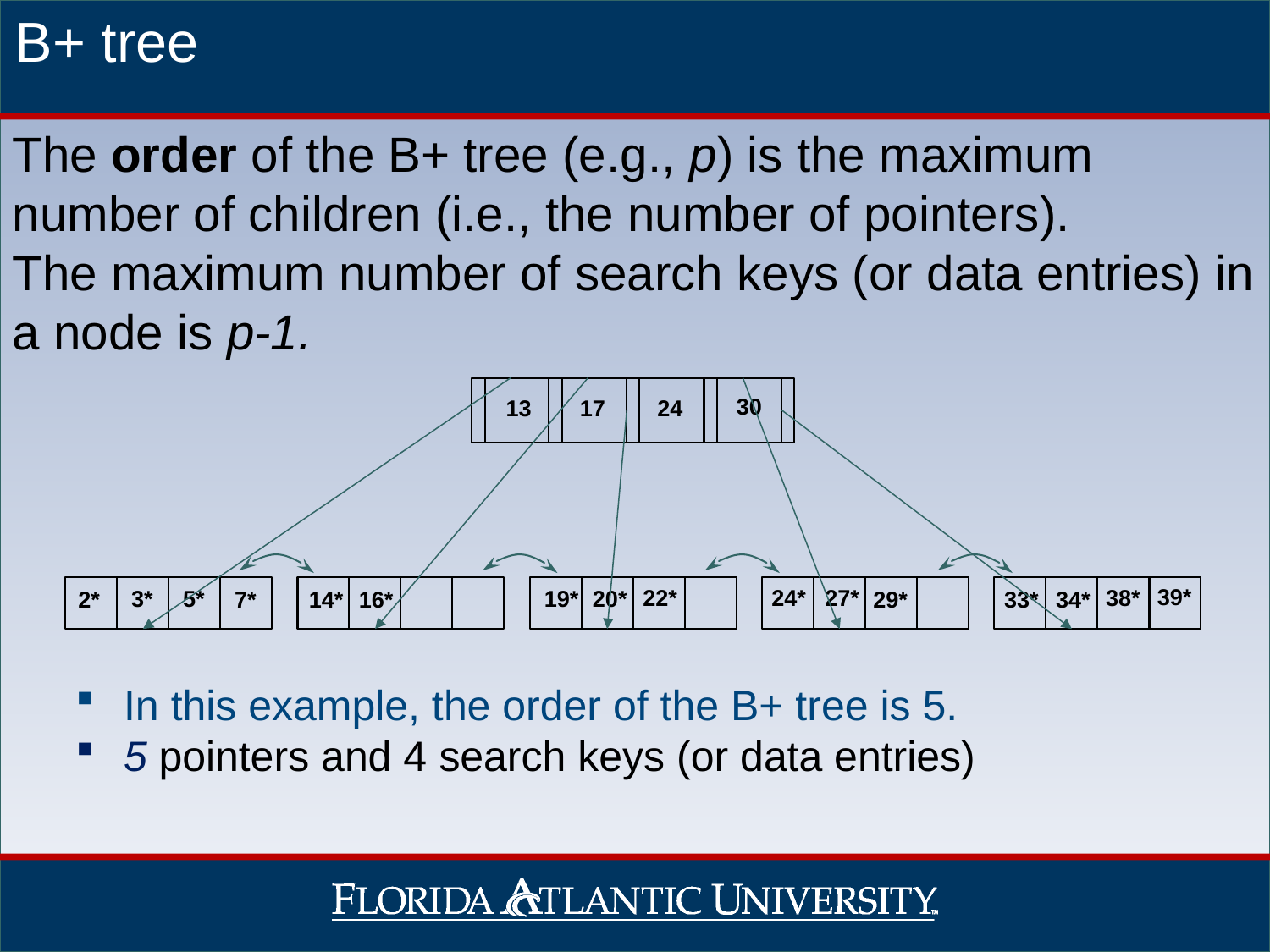

B+ tree
The order of the B+ tree (e.g., p) is the maximum number of children (i.e., the number of pointers).
The maximum number of search keys (or data entries) in a node is p-1.

30
24
13
17

39*

22*
24*
27*
38*
3*
5*
19*
20*
29*
33*
34*
2*
7*
14*
16*
In this example, the order of the B+ tree is 5.
5 pointers and 4 search keys (or data entries)